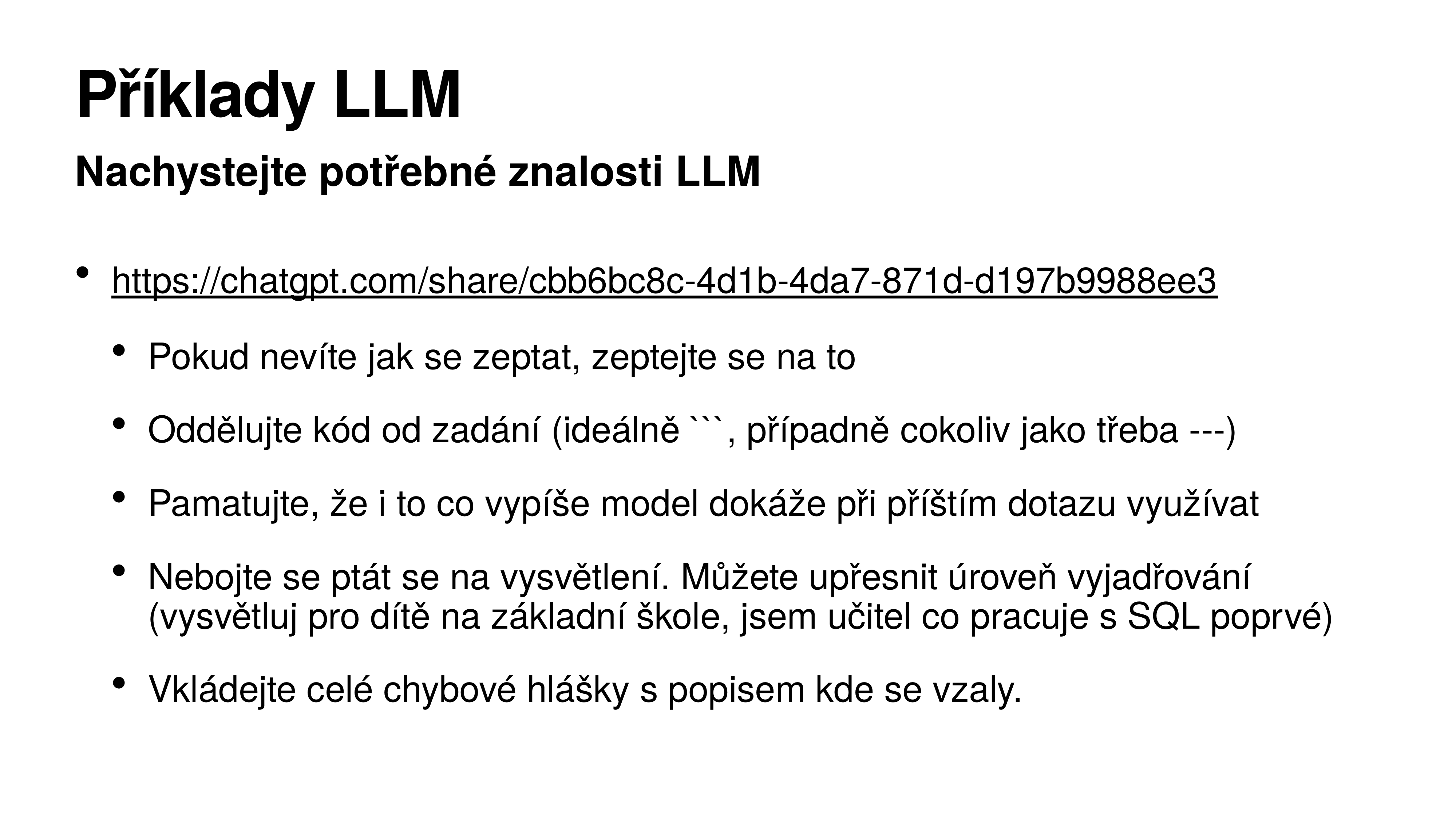

# Příklady LLM
Nachystejte potřebné znalosti LLM
https://chatgpt.com/share/cbb6bc8c-4d1b-4da7-871d-d197b9988ee3
Pokud nevíte jak se zeptat, zeptejte se na to
Oddělujte kód od zadání (ideálně ```, případně cokoliv jako třeba ---)
Pamatujte, že i to co vypíše model dokáže při příštím dotazu využívat
Nebojte se ptát se na vysvětlení. Můžete upřesnit úroveň vyjadřování (vysvětluj pro dítě na základní škole, jsem učitel co pracuje s SQL poprvé)
Vkládejte celé chybové hlášky s popisem kde se vzaly.